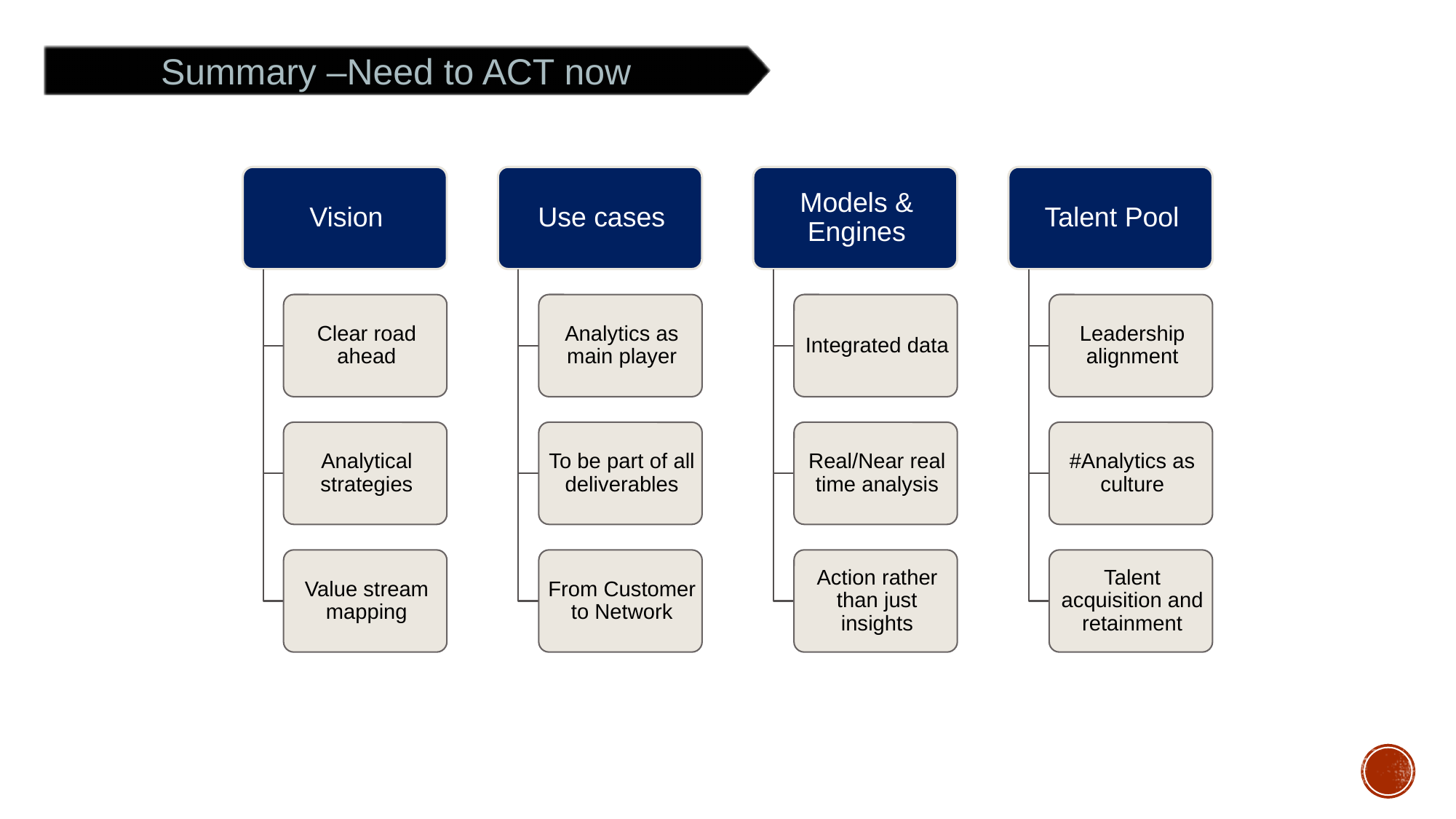

Summary –Need to ACT now
Vision
Clear road ahead
Analytical strategies
Value stream mapping
Use cases
Analytics as main player
To be part of all deliverables
From Customer to Network
Models & Engines
Integrated data
Real/Near real time analysis
Action rather than just insights
Talent Pool
Leadership alignment
#Analytics as culture
Talent acquisition and retainment